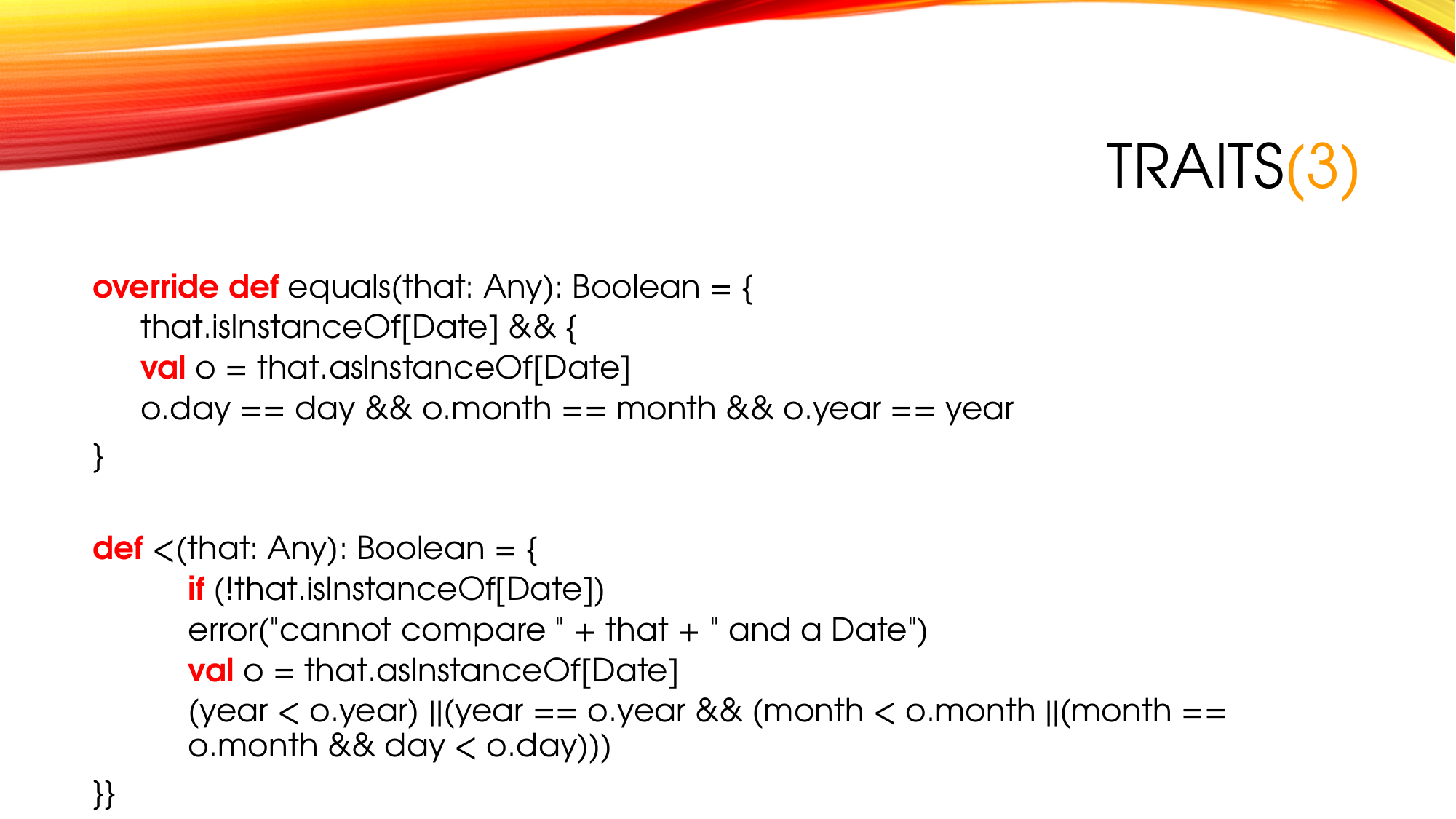

# TRAITS(3)
override def equals(that: Any): Boolean = {
that.isInstanceOf[Date] && {
val o = that.asInstanceOf[Date]
o.day == day && o.month == month && o.year == year
}

def <(that: Any): Boolean = {
if (!that.isInstanceOf[Date])
	error("cannot compare " + that + " and a Date")
val o = that.asInstanceOf[Date]
(year < o.year) ||(year == o.year && (month < o.month ||(month == o.month && day < o.day)))
}}